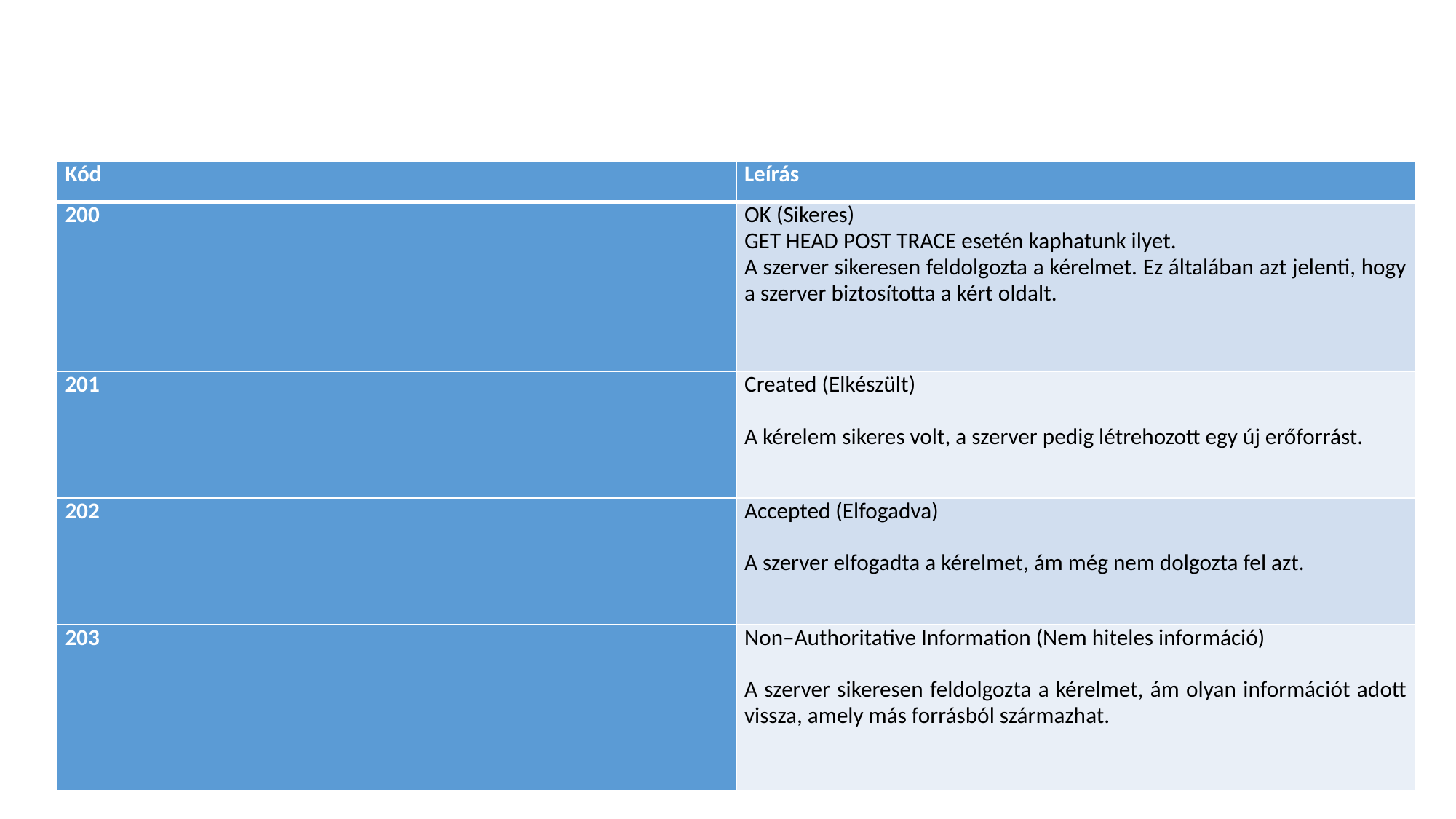

#
| Kód | Leírás |
| --- | --- |
| 200 | OK (Sikeres) GET HEAD POST TRACE esetén kaphatunk ilyet. A szerver sikeresen feldolgozta a kérelmet. Ez általában azt jelenti, hogy a szerver biztosította a kért oldalt. |
| 201 | Created (Elkészült)   A kérelem sikeres volt, a szerver pedig létrehozott egy új erőforrást. |
| 202 | Accepted (Elfogadva)   A szerver elfogadta a kérelmet, ám még nem dolgozta fel azt. |
| 203 | Non–Authoritative Information (Nem hiteles információ)   A szerver sikeresen feldolgozta a kérelmet, ám olyan információt adott vissza, amely más forrásból származhat. |